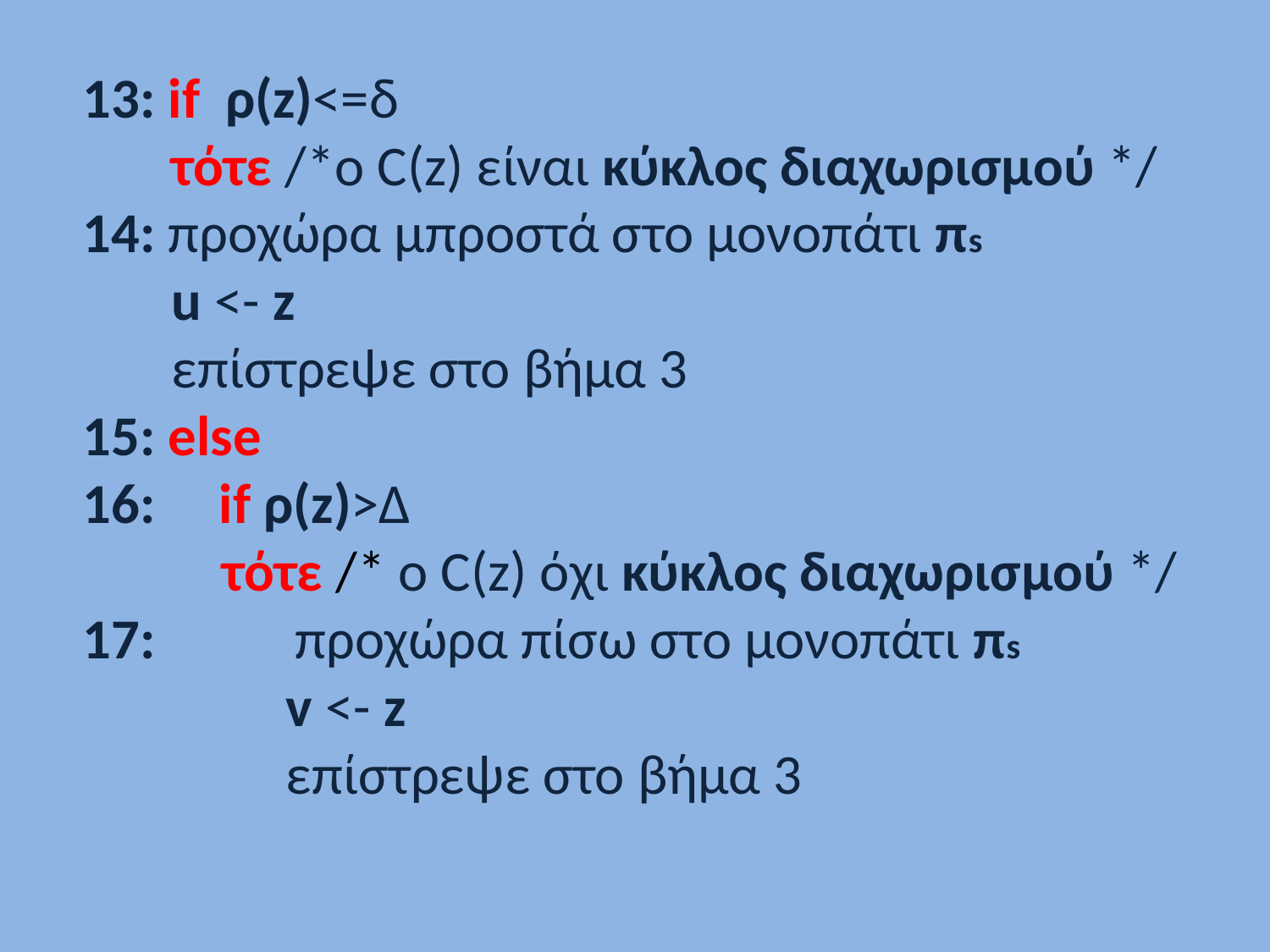

13: if  ρ(z)<=δ
       τότε /*ο C(z) είναι κύκλος διαχωρισμού */
14: προχώρα μπροστά στο μονοπάτι πs
       u <- z
       επίστρεψε στο βήμα 3
15: else
16:     if ρ(z)>Δ
           τότε /* ο C(z) όχι κύκλος διαχωρισμού */
17:           προχώρα πίσω στο μονοπάτι πs
                v <- z
                επίστρεψε στο βήμα 3